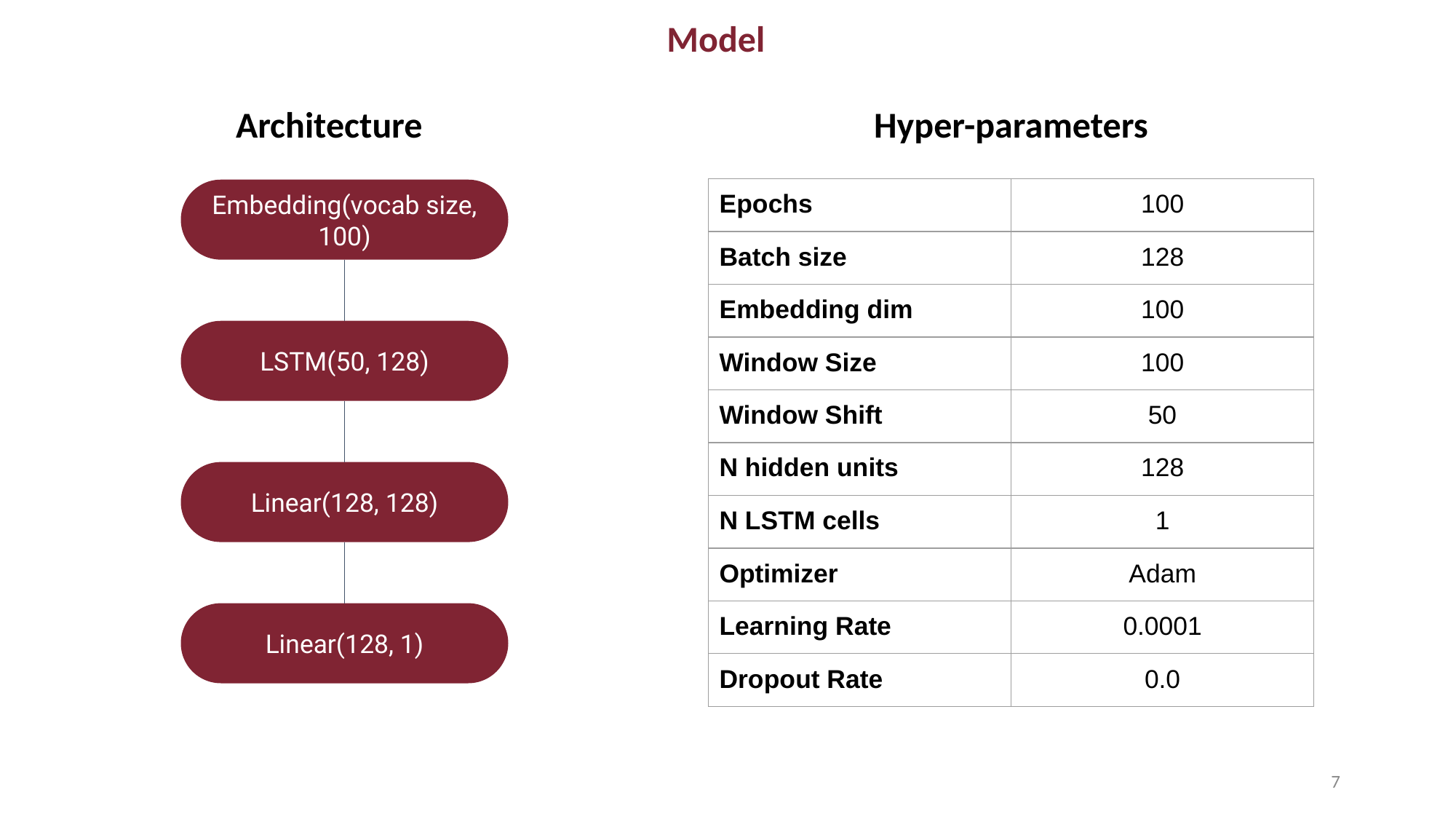

Model
Architecture
Hyper-parameters
| Epochs | 100 |
| --- | --- |
| Batch size | 128 |
| Embedding dim | 100 |
| Window Size | 100 |
| Window Shift | 50 |
| N hidden units | 128 |
| N LSTM cells | 1 |
| Optimizer | Adam |
| Learning Rate | 0.0001 |
| Dropout Rate | 0.0 |
Embedding(vocab size, 100)
LSTM(50, 128)
Linear(128, 128)
Linear(128, 1)
7